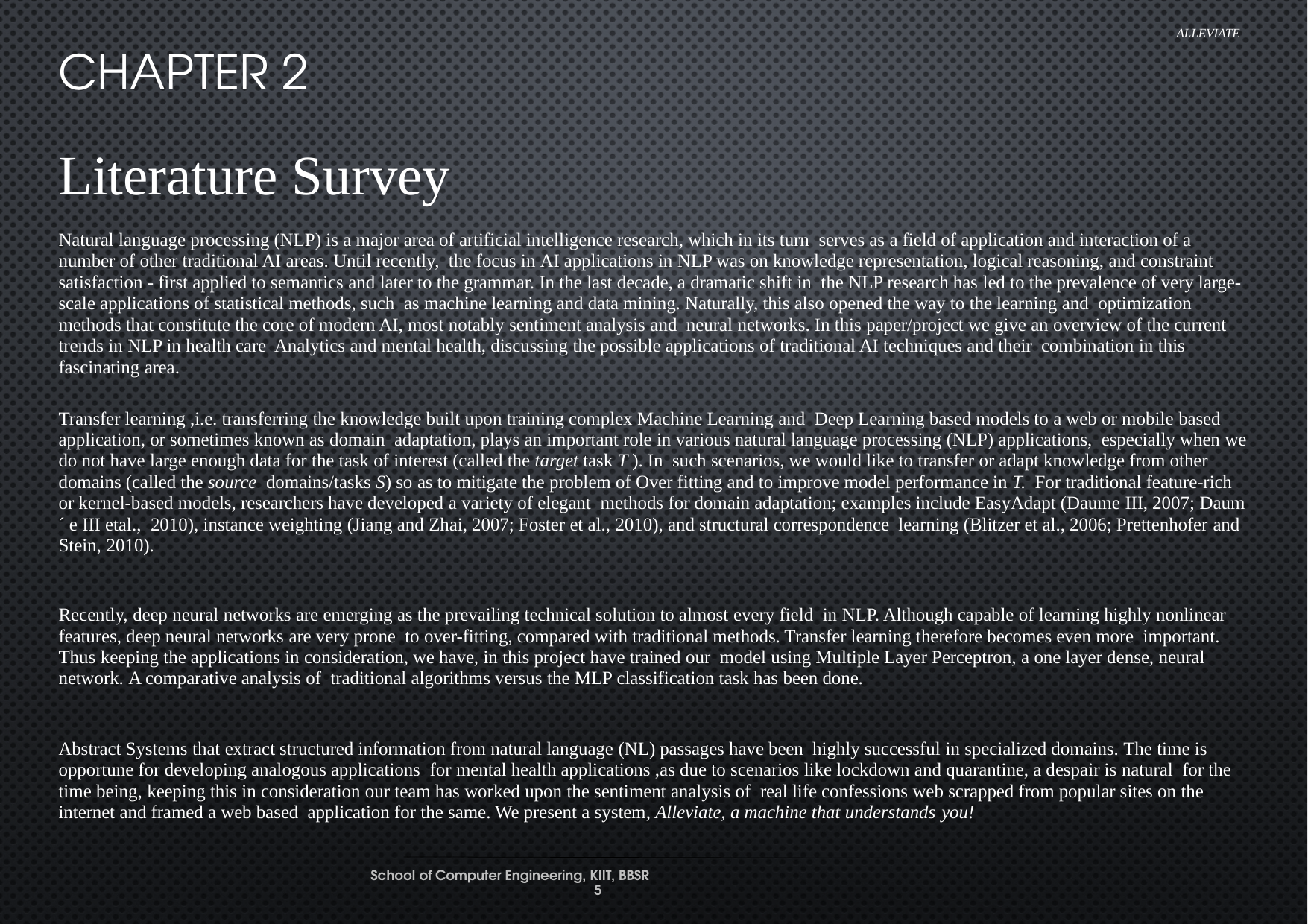

ALLEVIATE
# Chapter 2
Literature Survey
Natural language processing (NLP) is a major area of artificial intelligence research, which in its turn  serves as a field of application and interaction of a number of other traditional AI areas. Until recently,  the focus in AI applications in NLP was on knowledge representation, logical reasoning, and constraint  satisfaction - first applied to semantics and later to the grammar. In the last decade, a dramatic shift in  the NLP research has led to the prevalence of very large-scale applications of statistical methods, such  as machine learning and data mining. Naturally, this also opened the way to the learning and  optimization methods that constitute the core of modern AI, most notably sentiment analysis and  neural networks. In this paper/project we give an overview of the current trends in NLP in health care  Analytics and mental health, discussing the possible applications of traditional AI techniques and their  combination in this fascinating area.

Transfer learning ,i.e. transferring the knowledge built upon training complex Machine Learning and  Deep Learning based models to a web or mobile based application, or sometimes known as domain  adaptation, plays an important role in various natural language processing (NLP) applications,  especially when we do not have large enough data for the task of interest (called the target task T ). In  such scenarios, we would like to transfer or adapt knowledge from other domains (called the source  domains/tasks S) so as to mitigate the problem of Over fitting and to improve model performance in T.  For traditional feature-rich or kernel-based models, researchers have developed a variety of elegant  methods for domain adaptation; examples include EasyAdapt (Daume III, 2007; Daum ´ e III etal.,  2010), instance weighting (Jiang and Zhai, 2007; Foster et al., 2010), and structural correspondence  learning (Blitzer et al., 2006; Prettenhofer and Stein, 2010).

Recently, deep neural networks are emerging as the prevailing technical solution to almost every field  in NLP. Although capable of learning highly nonlinear features, deep neural networks are very prone  to over-fitting, compared with traditional methods. Transfer learning therefore becomes even more  important. Thus keeping the applications in consideration, we have, in this project have trained our  model using Multiple Layer Perceptron, a one layer dense, neural network. A comparative analysis of  traditional algorithms versus the MLP classification task has been done.

Abstract Systems that extract structured information from natural language (NL) passages have been  highly successful in specialized domains. The time is opportune for developing analogous applications  for mental health applications ,as due to scenarios like lockdown and quarantine, a despair is natural  for the time being, keeping this in consideration our team has worked upon the sentiment analysis of  real life confessions web scrapped from popular sites on the internet and framed a web based  application for the same. We present a system, Alleviate, a machine that understands you!
5

School of Computer Engineering, KIIT, BBSR					5